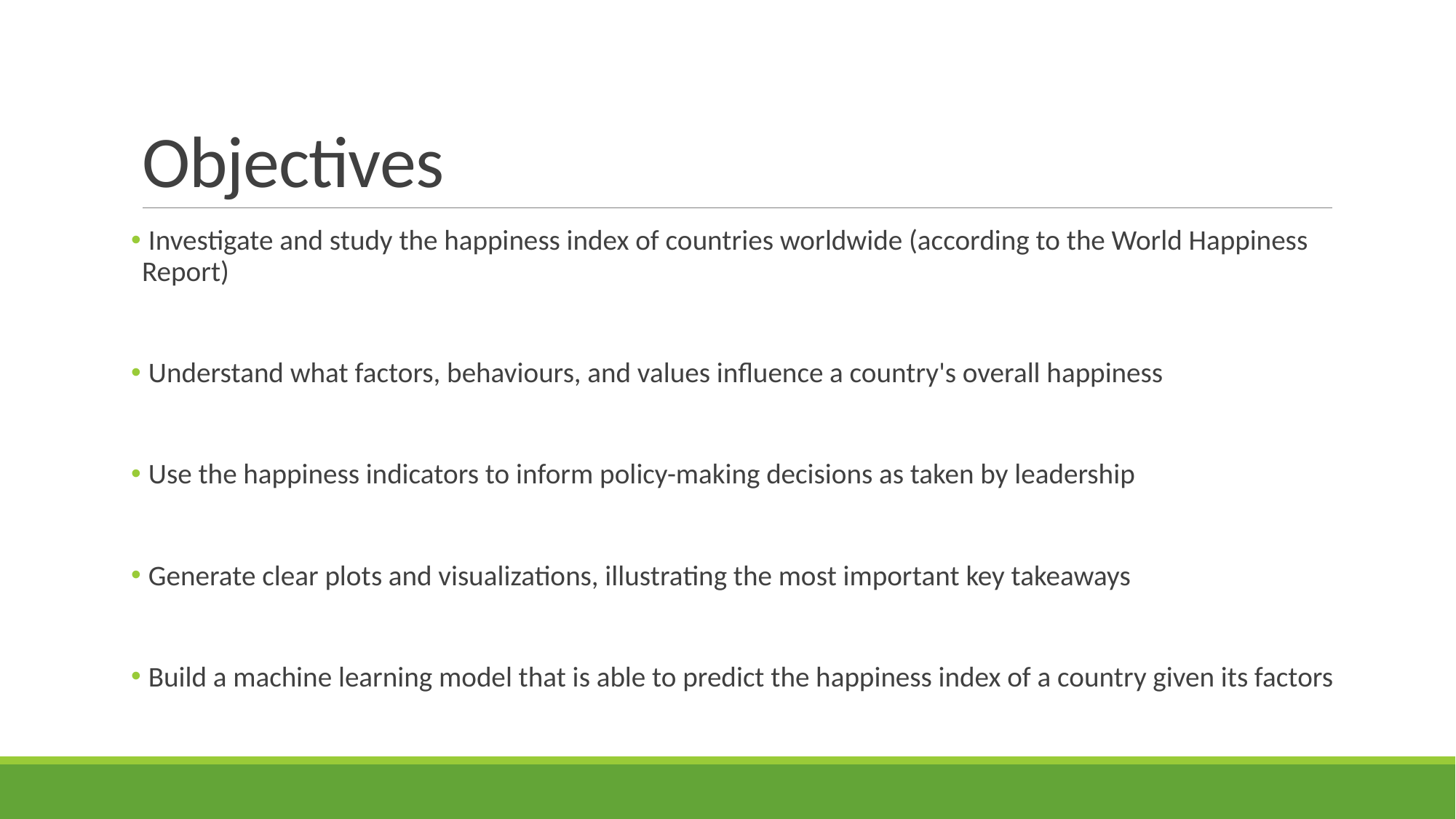

# Objectives
 Investigate and study the happiness index of countries worldwide (according to the World Happiness Report)

 Understand what factors, behaviours, and values influence a country's overall happiness

 Use the happiness indicators to inform policy-making decisions as taken by leadership

 Generate clear plots and visualizations, illustrating the most important key takeaways

 Build a machine learning model that is able to predict the happiness index of a country given its factors